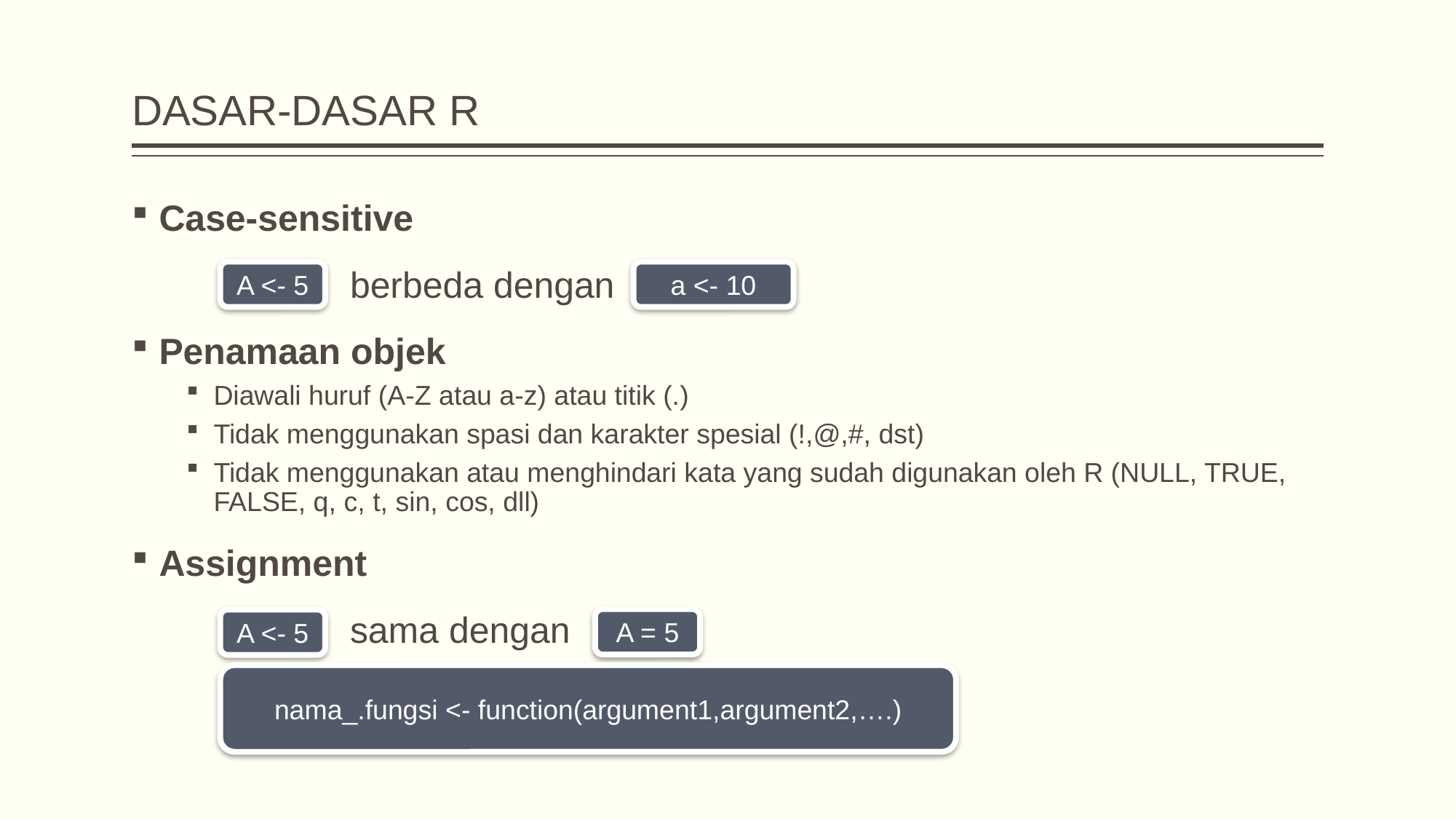

# DASAR-DASAR R
Case-sensitive
  		berbeda dengan
Penamaan objek
Diawali huruf (A-Z atau a-z) atau titik (.)
Tidak menggunakan spasi dan karakter spesial (!,@,#, dst)
Tidak menggunakan atau menghindari kata yang sudah digunakan oleh R (NULL, TRUE, FALSE, q, c, t, sin, cos, dll)
Assignment
		sama dengan

A <- 5
a <- 10
A = 5
A <- 5
nama_.fungsi <- function(argument1,argument2,….)